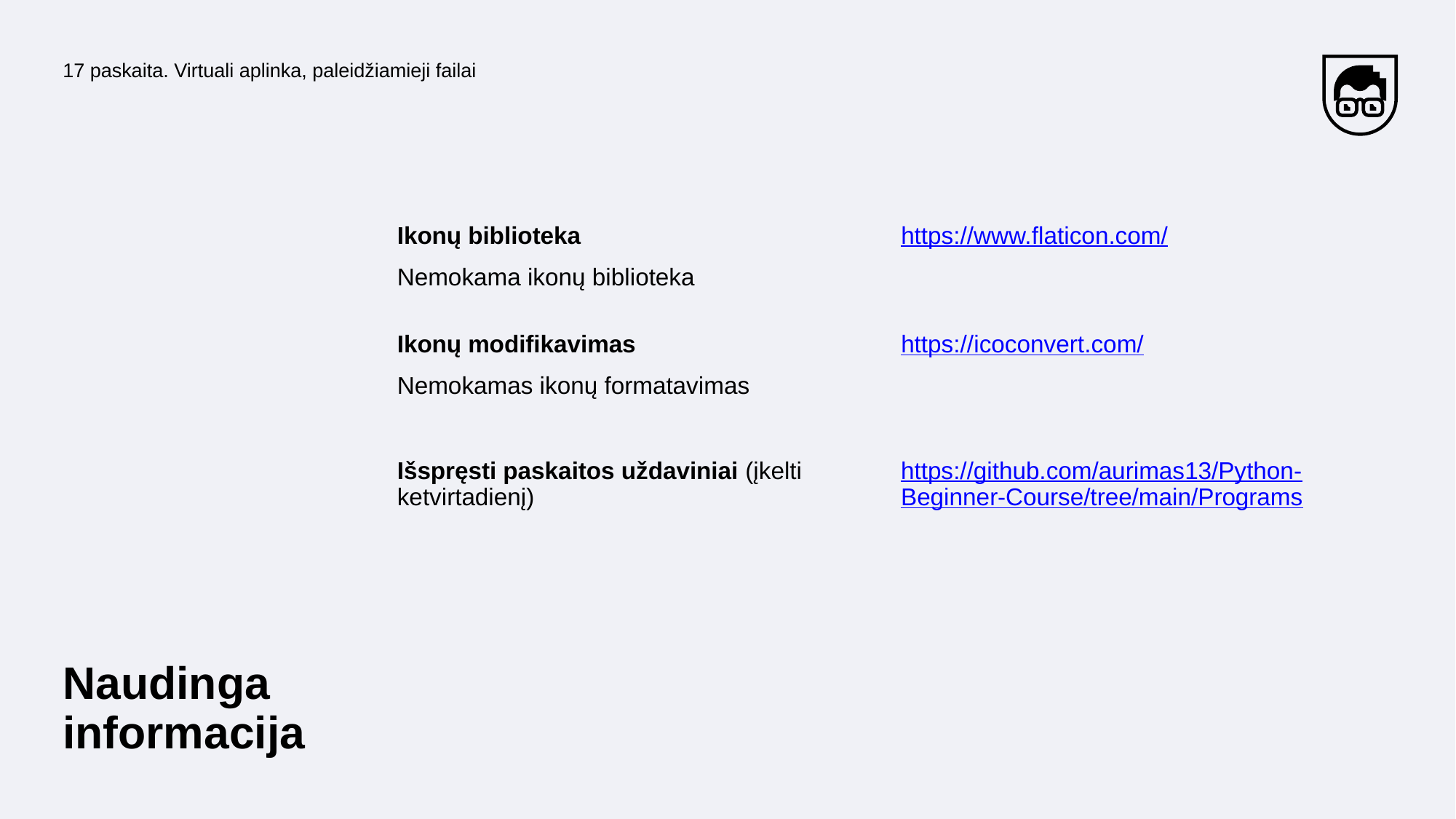

17 paskaita. Virtuali aplinka, paleidžiamieji failai

Ikonų biblioteka
https://www.flaticon.com/

Nemokama ikonų biblioteka
Ikonų modifikavimas
https://icoconvert.com/

Nemokamas ikonų formatavimas
Išspręsti paskaitos uždaviniai (įkelti ketvirtadienį)
https://github.com/aurimas13/Python-Beginner-Course/tree/main/Programs
Naudinga informacija